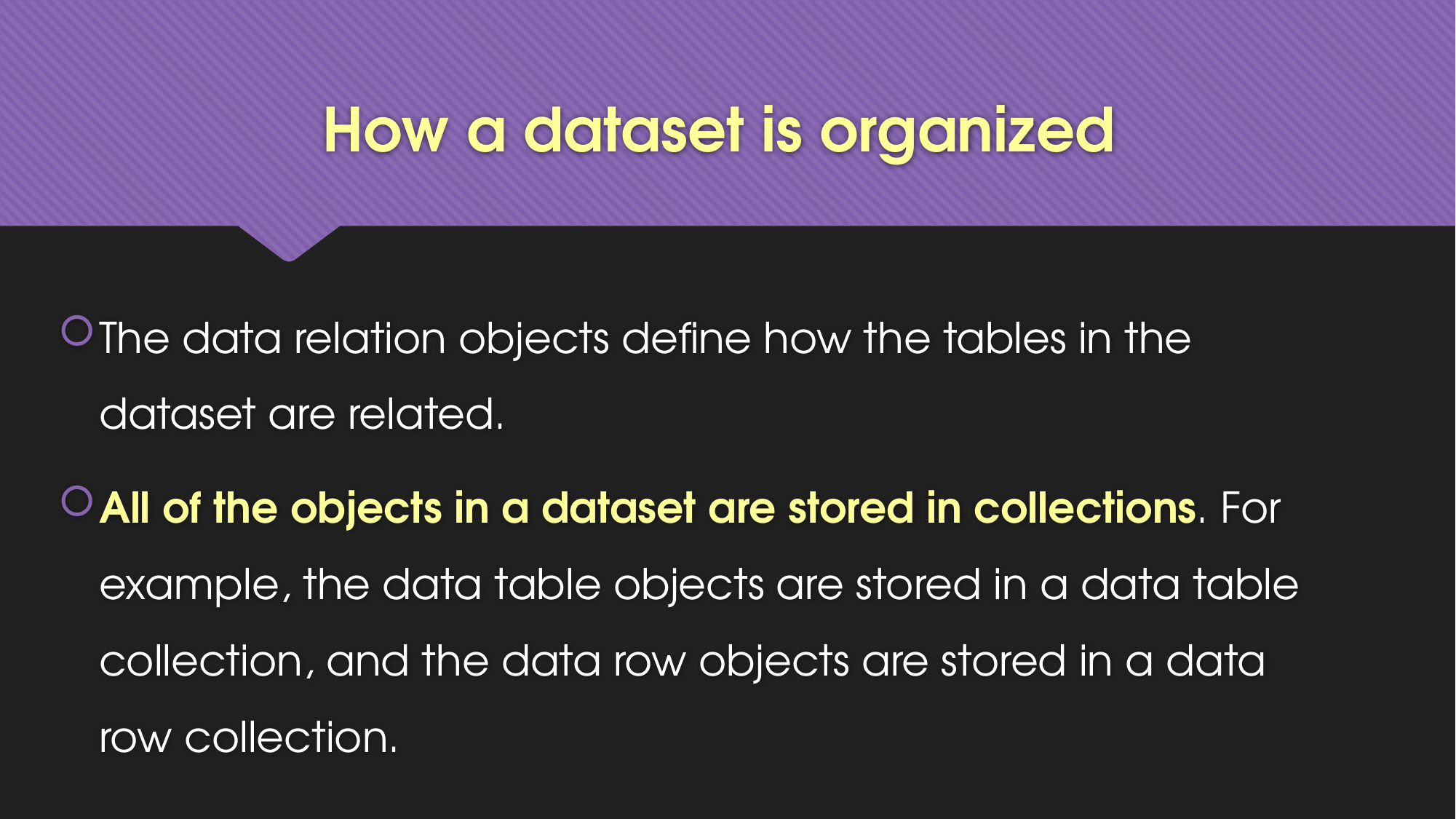

# How a dataset is organized
The data relation objects define how the tables in the dataset are related.
All of the objects in a dataset are stored in collections. For example, the data table objects are stored in a data table collection, and the data row objects are stored in a data row collection.